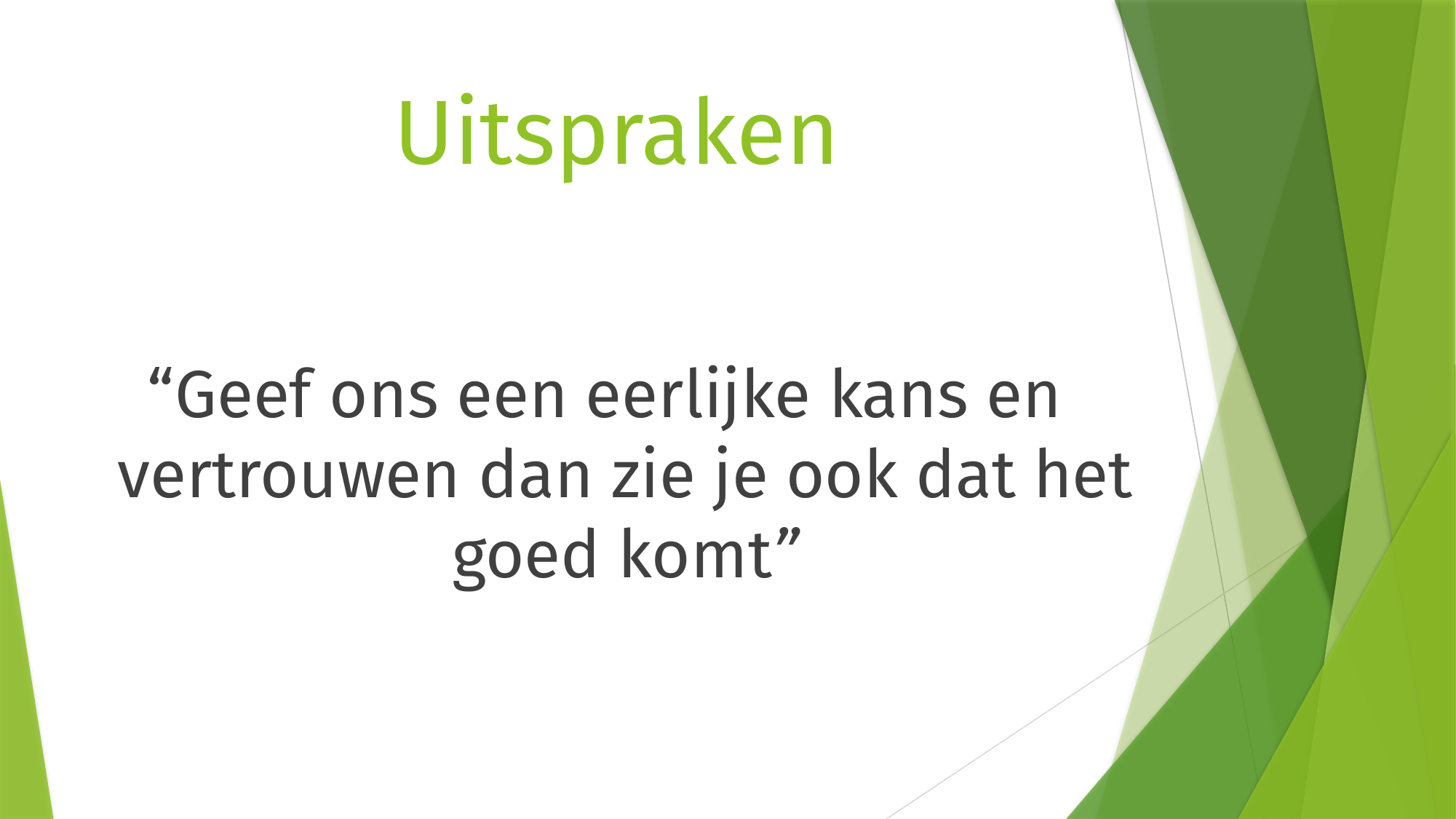

# Uitspraken
“Geef ons een eerlijke kans en vertrouwen dan zie je ook dat het goed komt”